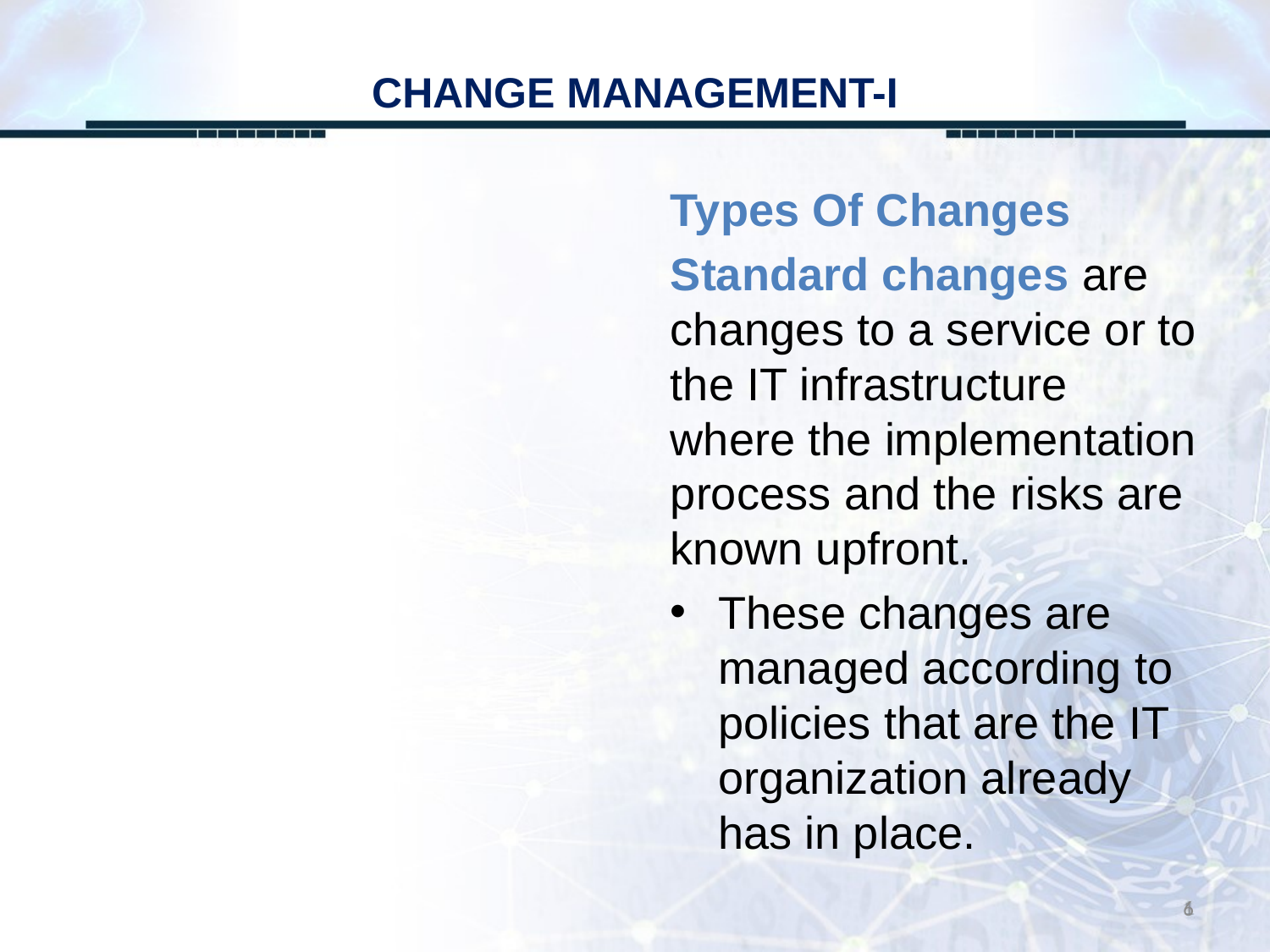

# CHANGE MANAGEMENT-I
Types Of Changes
Standard changes are changes to a service or to the IT infrastructure where the implementation process and the risks are known upfront.
These changes are managed according to policies that are the IT organization already has in place.
6